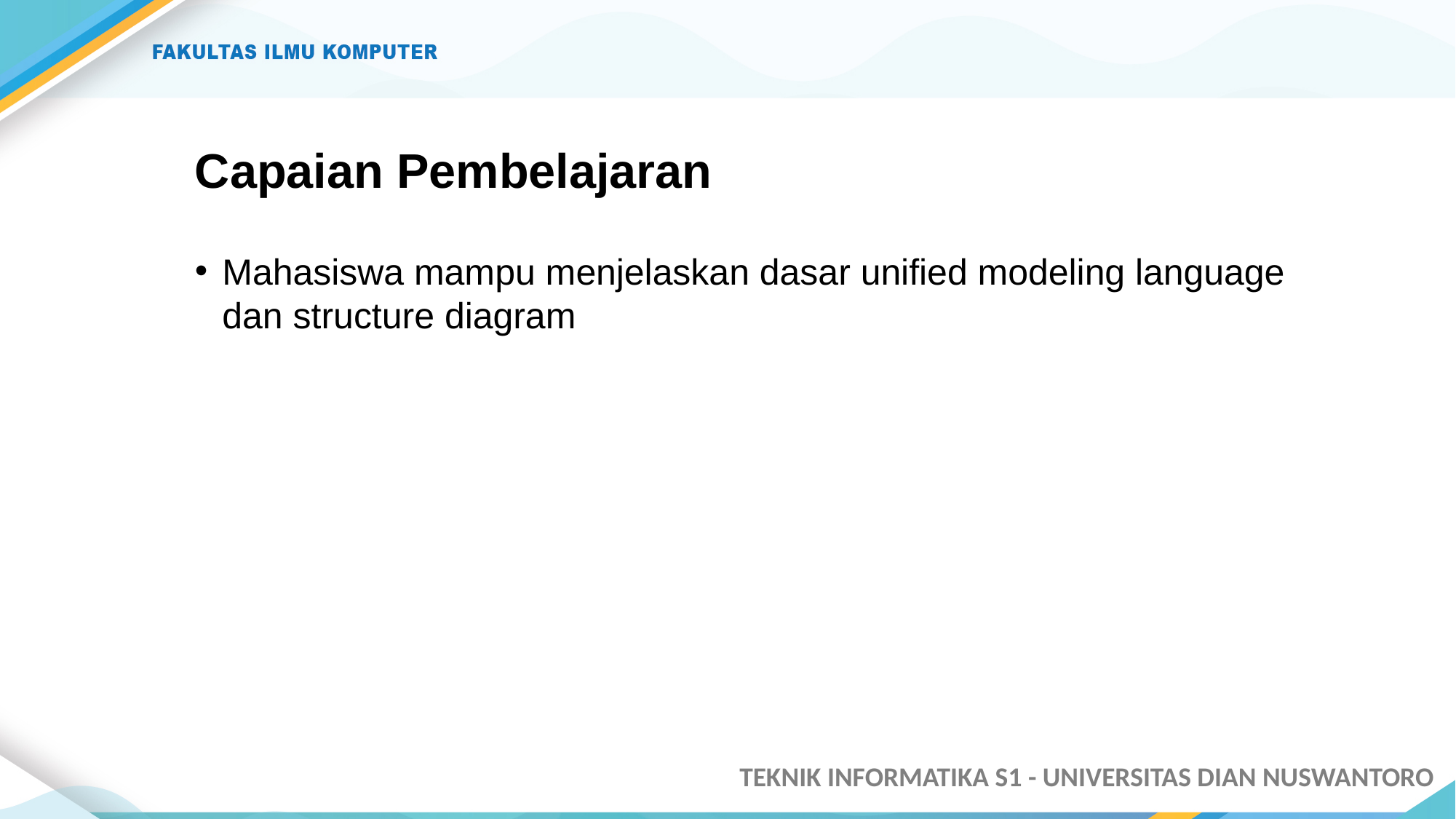

# Capaian Pembelajaran
Mahasiswa mampu menjelaskan dasar unified modeling language dan structure diagram